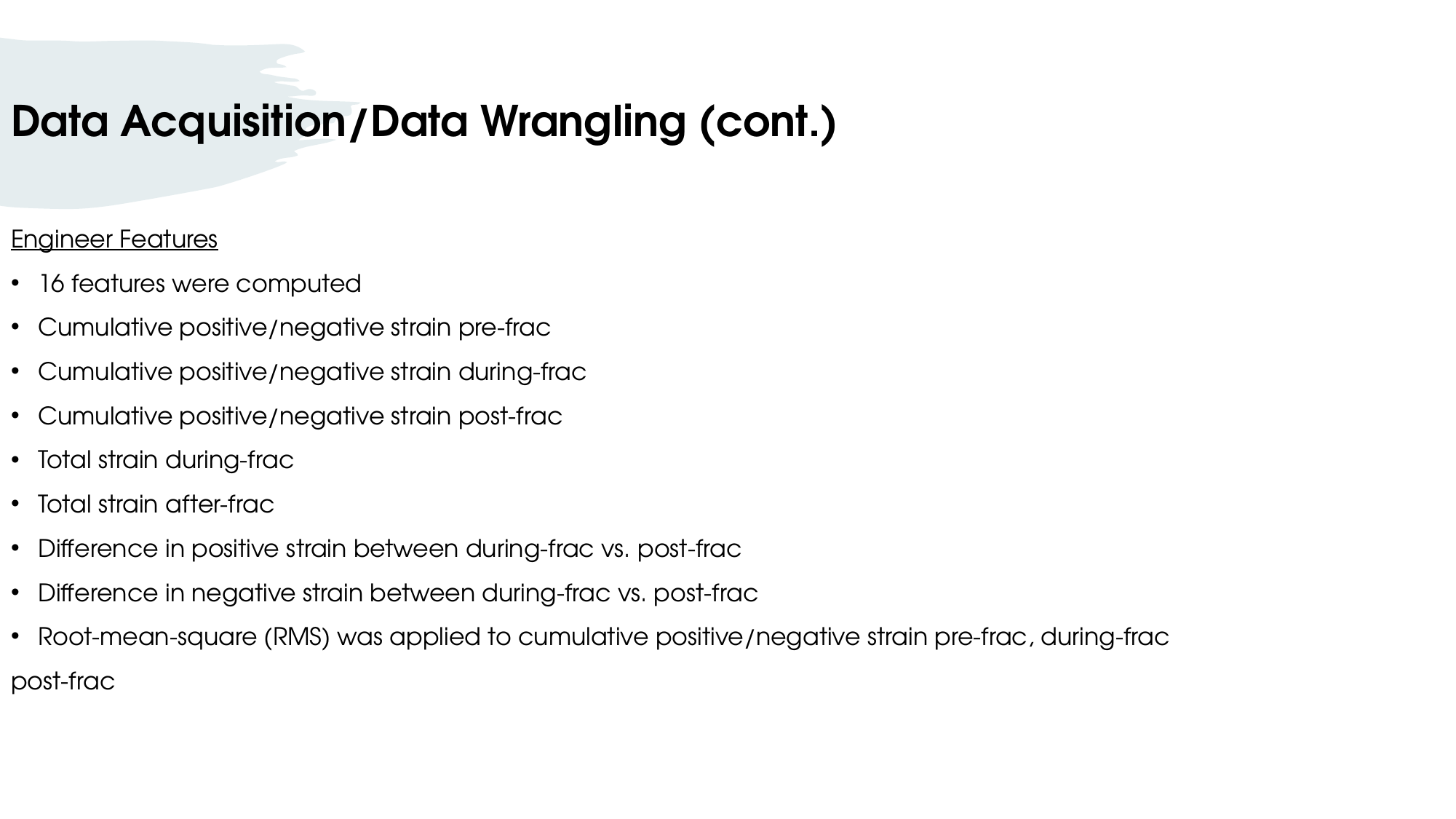

# Data Acquisition/Data Wrangling (cont.)
Engineer Features
16 features were computed
Cumulative positive/negative strain pre-frac
Cumulative positive/negative strain during-frac
Cumulative positive/negative strain post-frac
Total strain during-frac
Total strain after-frac
Difference in positive strain between during-frac vs. post-frac
Difference in negative strain between during-frac vs. post-frac
Root-mean-square (RMS) was applied to cumulative positive/negative strain pre-frac, during-frac
post-frac